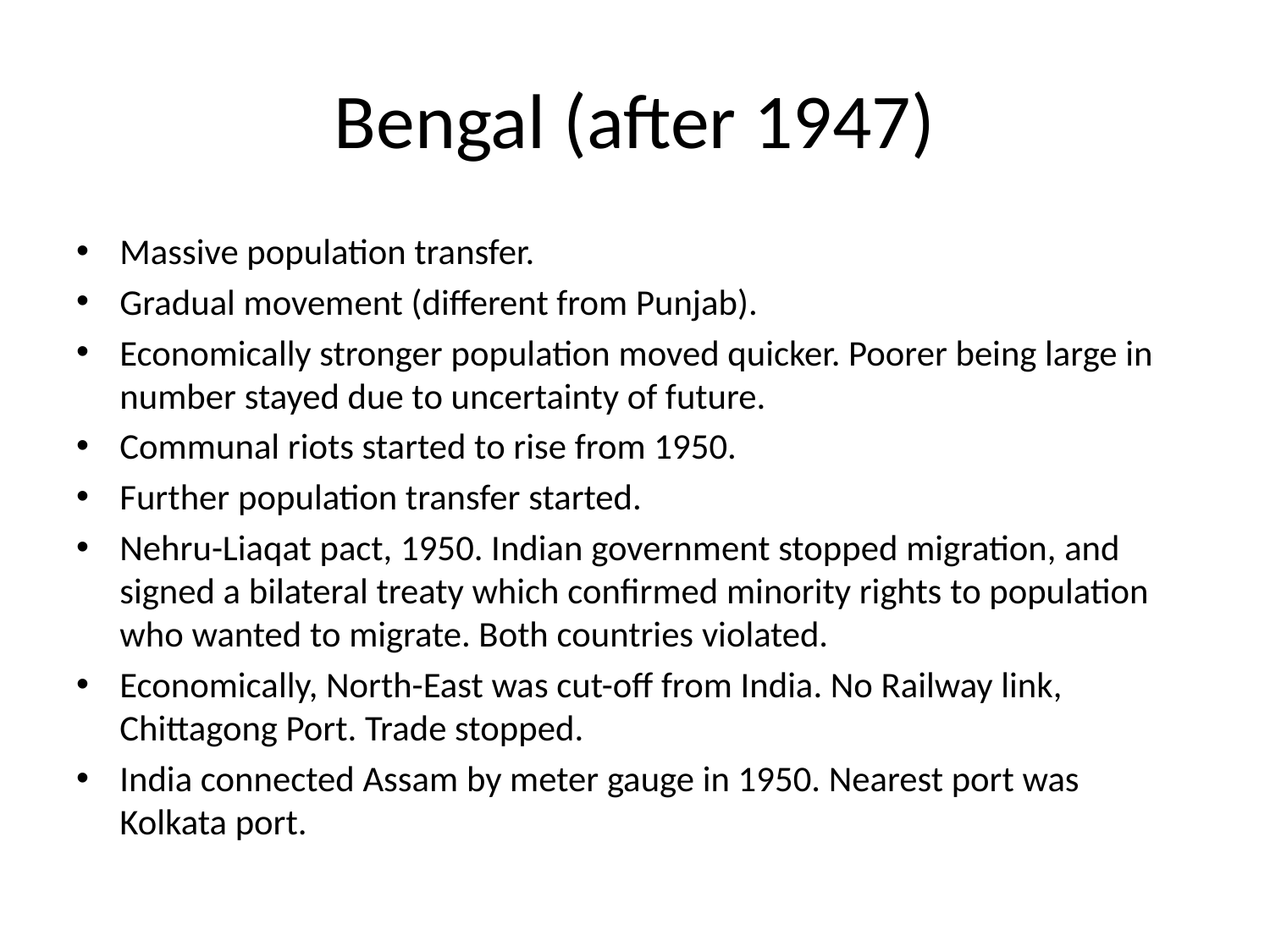

# Bengal (after 1947)
Massive population transfer.
Gradual movement (different from Punjab).
Economically stronger population moved quicker. Poorer being large in number stayed due to uncertainty of future.
Communal riots started to rise from 1950.
Further population transfer started.
Nehru-Liaqat pact, 1950. Indian government stopped migration, and signed a bilateral treaty which confirmed minority rights to population who wanted to migrate. Both countries violated.
Economically, North-East was cut-off from India. No Railway link, Chittagong Port. Trade stopped.
India connected Assam by meter gauge in 1950. Nearest port was Kolkata port.